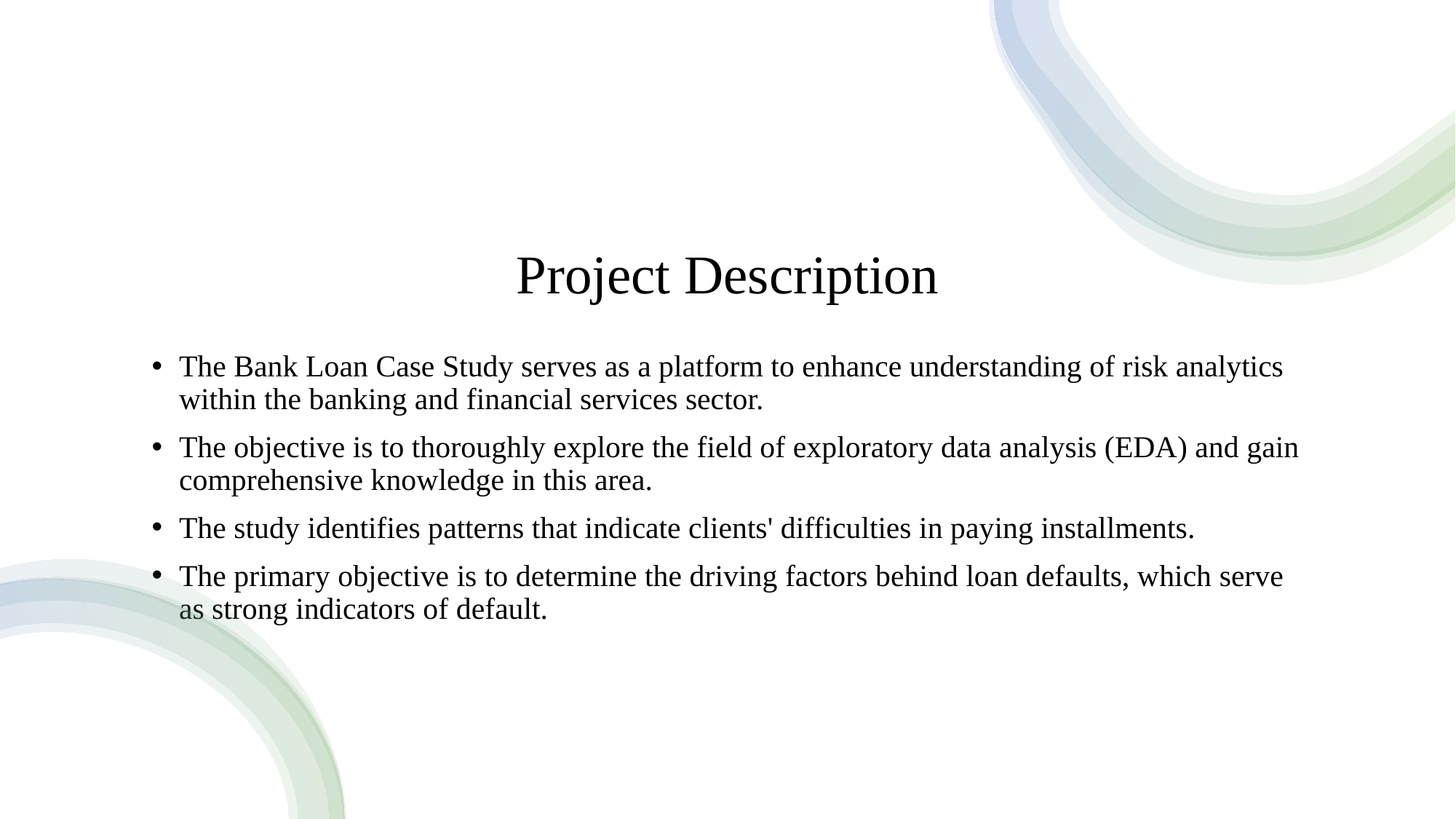

# Project Description
The Bank Loan Case Study serves as a platform to enhance understanding of risk analytics within the banking and financial services sector.
The objective is to thoroughly explore the field of exploratory data analysis (EDA) and gain comprehensive knowledge in this area.
The study identifies patterns that indicate clients' difficulties in paying installments.
The primary objective is to determine the driving factors behind loan defaults, which serve as strong indicators of default.